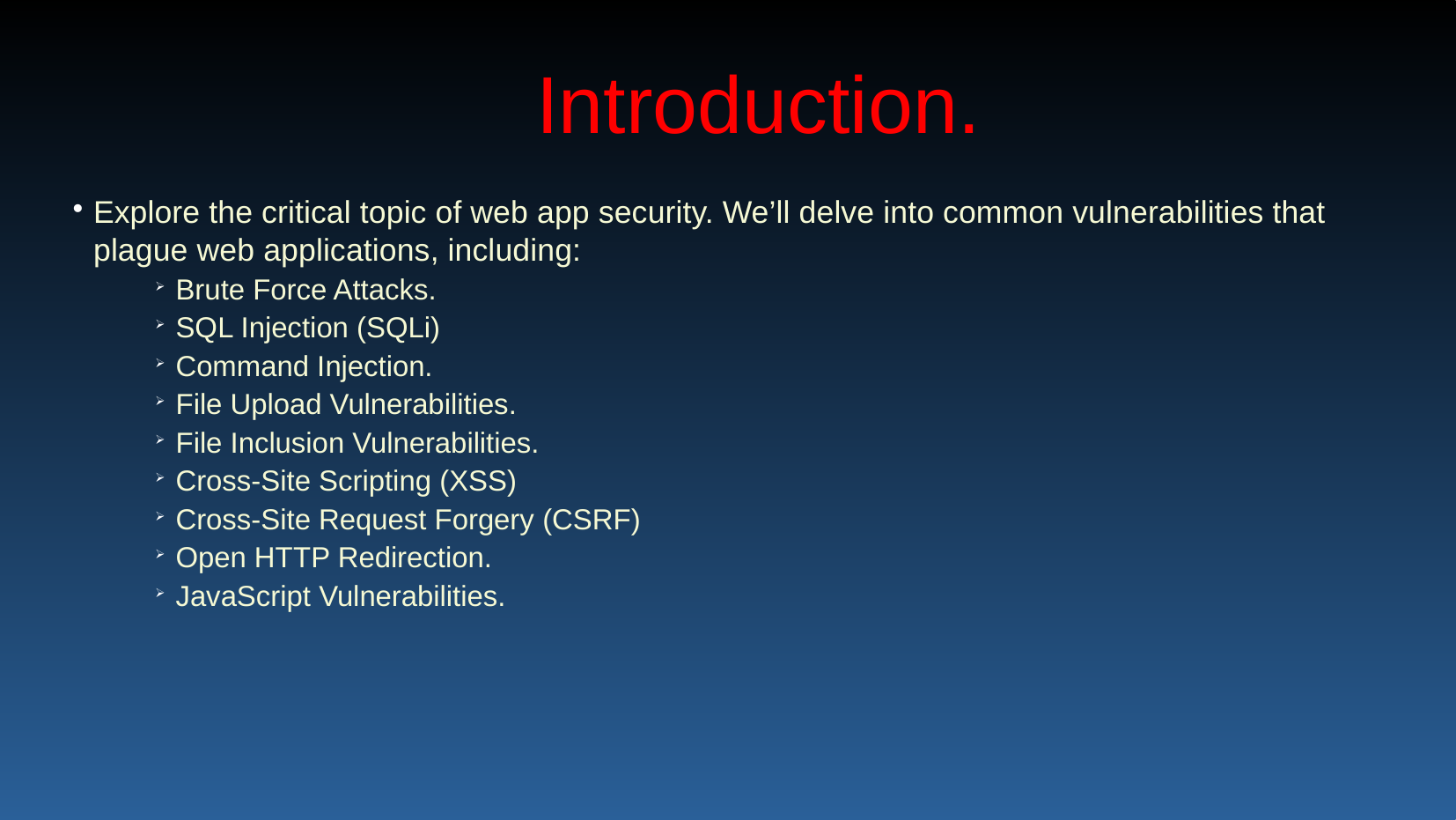

# Introduction.
Explore the critical topic of web app security. We’ll delve into common vulnerabilities that plague web applications, including:
Brute Force Attacks.
SQL Injection (SQLi)
Command Injection.
File Upload Vulnerabilities.
File Inclusion Vulnerabilities.
Cross-Site Scripting (XSS)
Cross-Site Request Forgery (CSRF)
Open HTTP Redirection.
JavaScript Vulnerabilities.